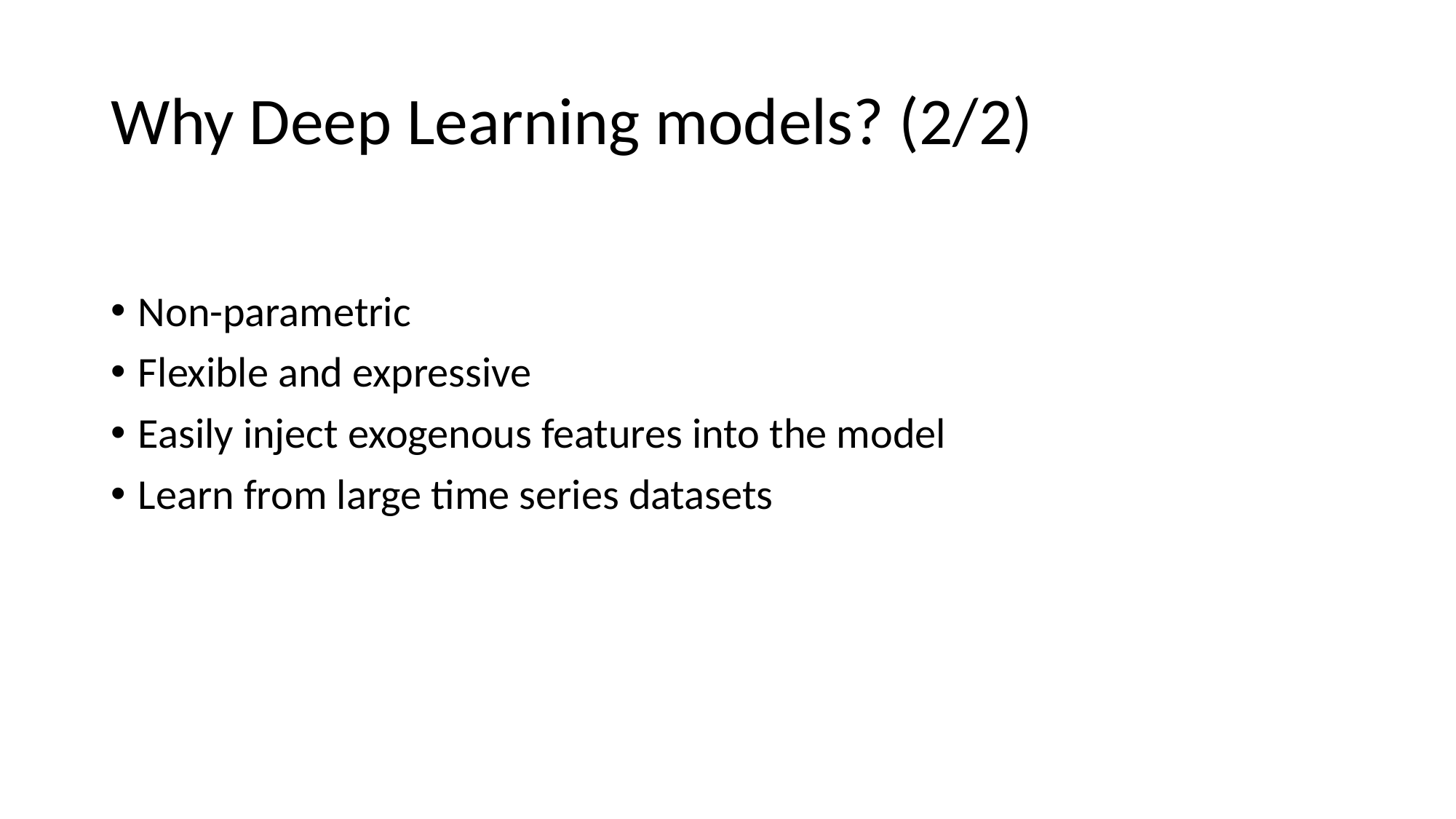

# Why Deep Learning models? (2/2)

Non-parametric
Flexible and expressive
Easily inject exogenous features into the model
Learn from large time series datasets